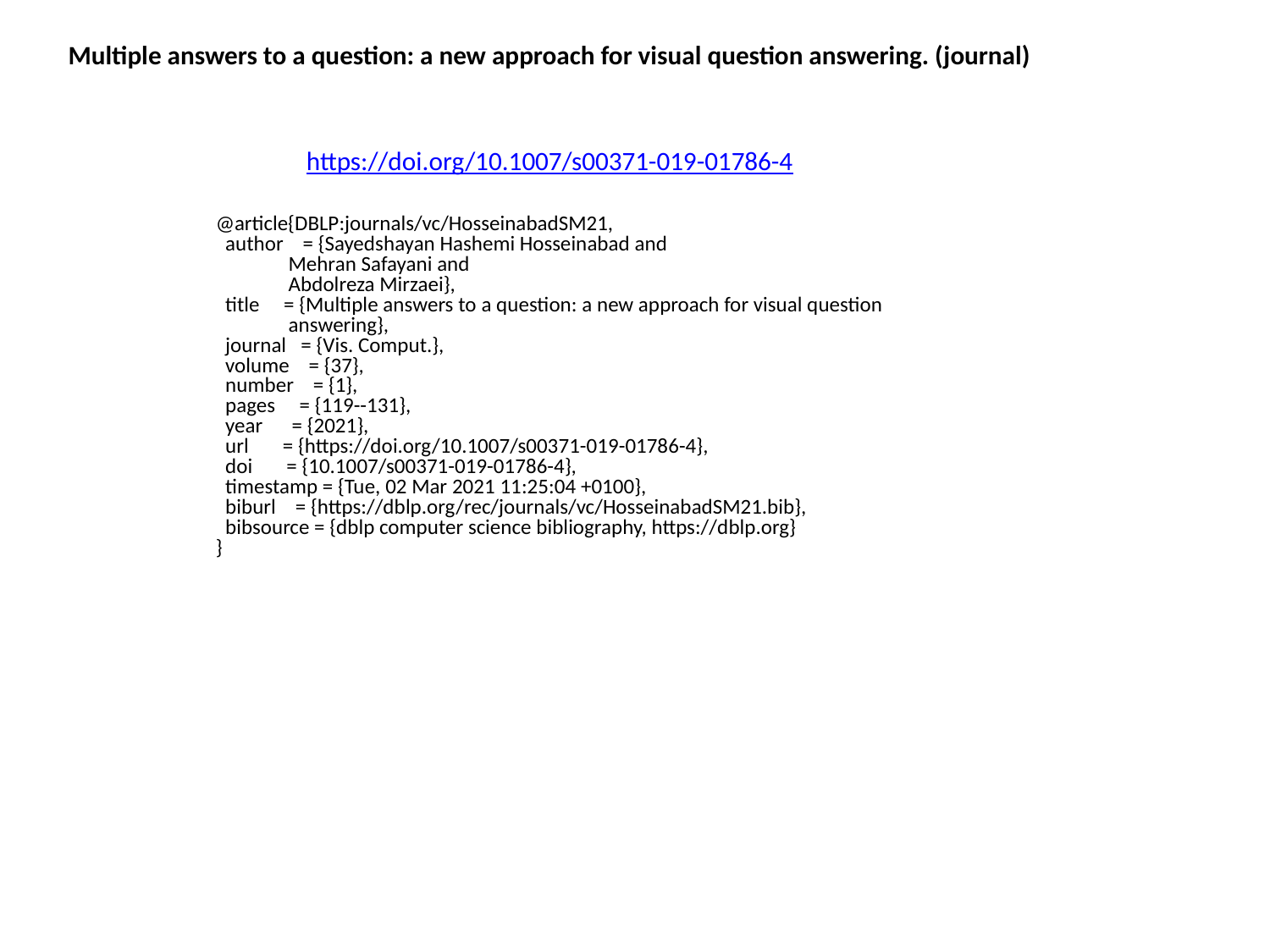

Multiple answers to a question: a new approach for visual question answering. (journal)

https://doi.org/10.1007/s00371-019-01786-4

@article{DBLP:journals/vc/HosseinabadSM21,
  author    = {Sayedshayan Hashemi Hosseinabad and
               Mehran Safayani and
               Abdolreza Mirzaei},
  title     = {Multiple answers to a question: a new approach for visual question
               answering},
  journal   = {Vis. Comput.},
  volume    = {37},
  number    = {1},
  pages     = {119--131},
  year      = {2021},
  url       = {https://doi.org/10.1007/s00371-019-01786-4},
  doi       = {10.1007/s00371-019-01786-4},
  timestamp = {Tue, 02 Mar 2021 11:25:04 +0100},
  biburl    = {https://dblp.org/rec/journals/vc/HosseinabadSM21.bib},
  bibsource = {dblp computer science bibliography, https://dblp.org}
}